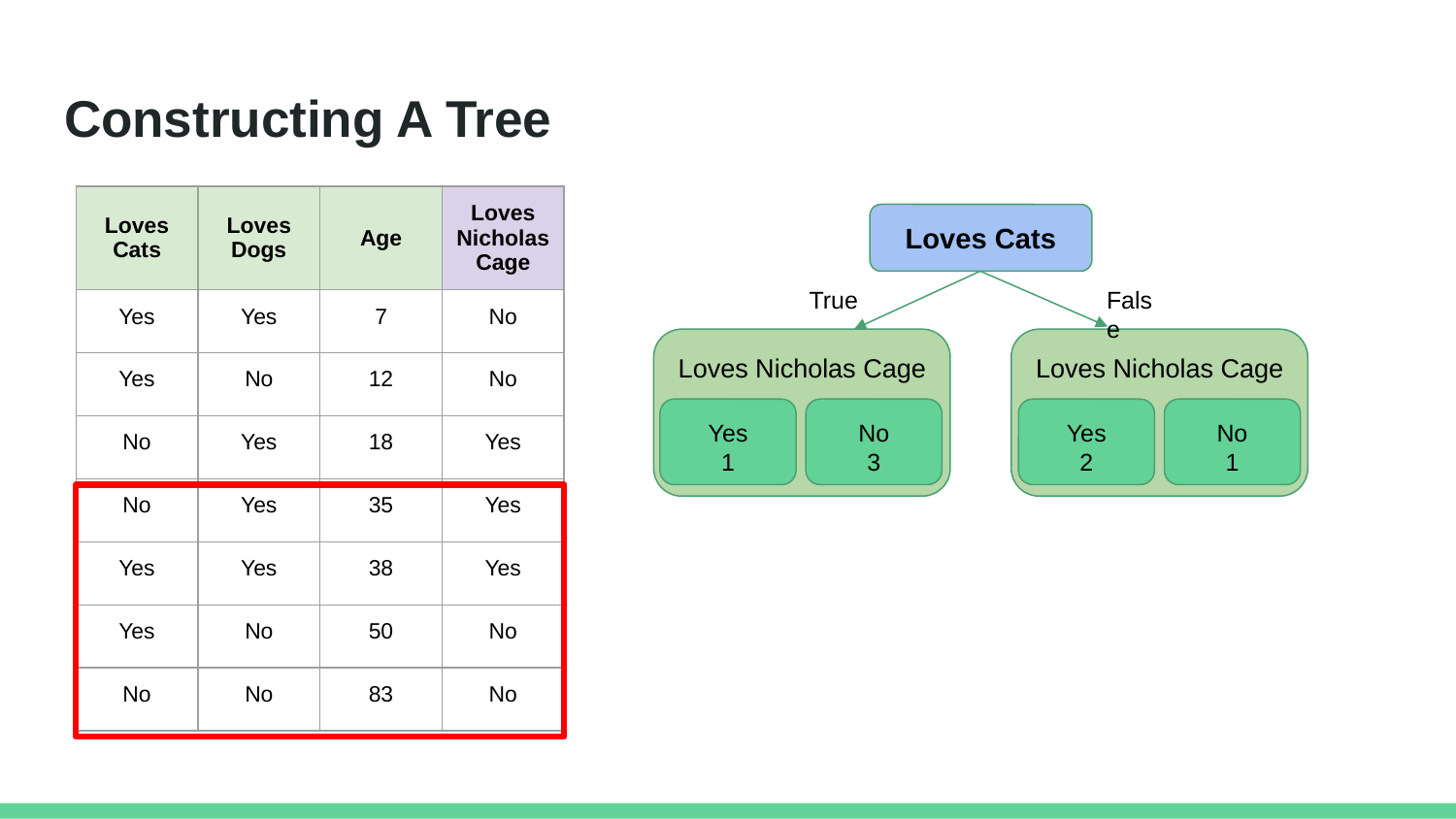

# Constructing A Tree
| Loves Cats | Loves Dogs | Age | Loves Nicholas Cage |
| --- | --- | --- | --- |
| Yes | Yes | 7 | No |
| Yes | No | 12 | No |
| No | Yes | 18 | Yes |
| No | Yes | 35 | Yes |
| Yes | Yes | 38 | Yes |
| Yes | No | 50 | No |
| No | No | 83 | No |
Loves Cats
True
False
Loves Nicholas Cage
Loves Nicholas Cage
Yes
1

No
3
Yes
2
No
1